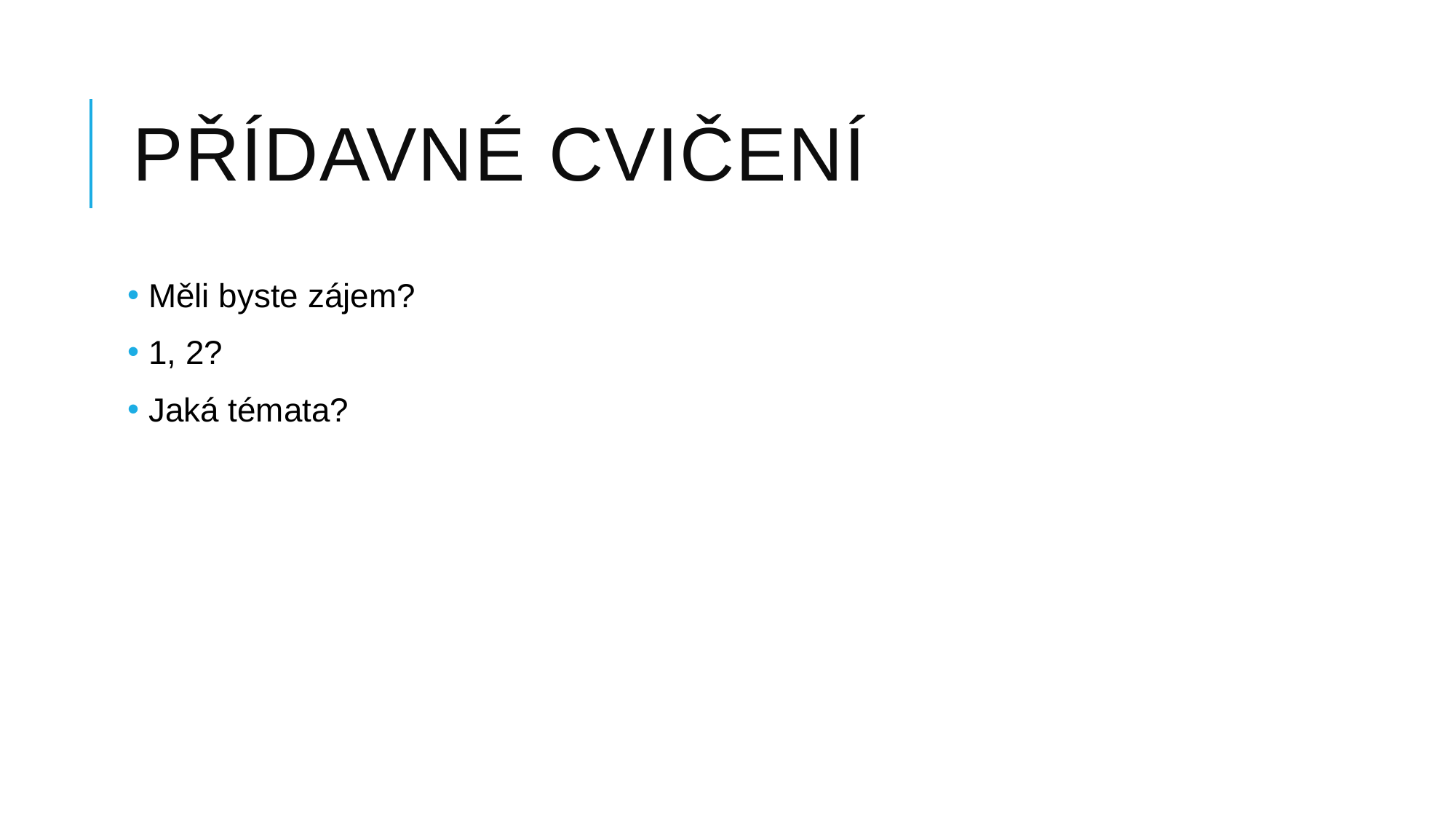

# Přídavné cvičení
 Měli byste zájem?
 1, 2?
 Jaká témata?